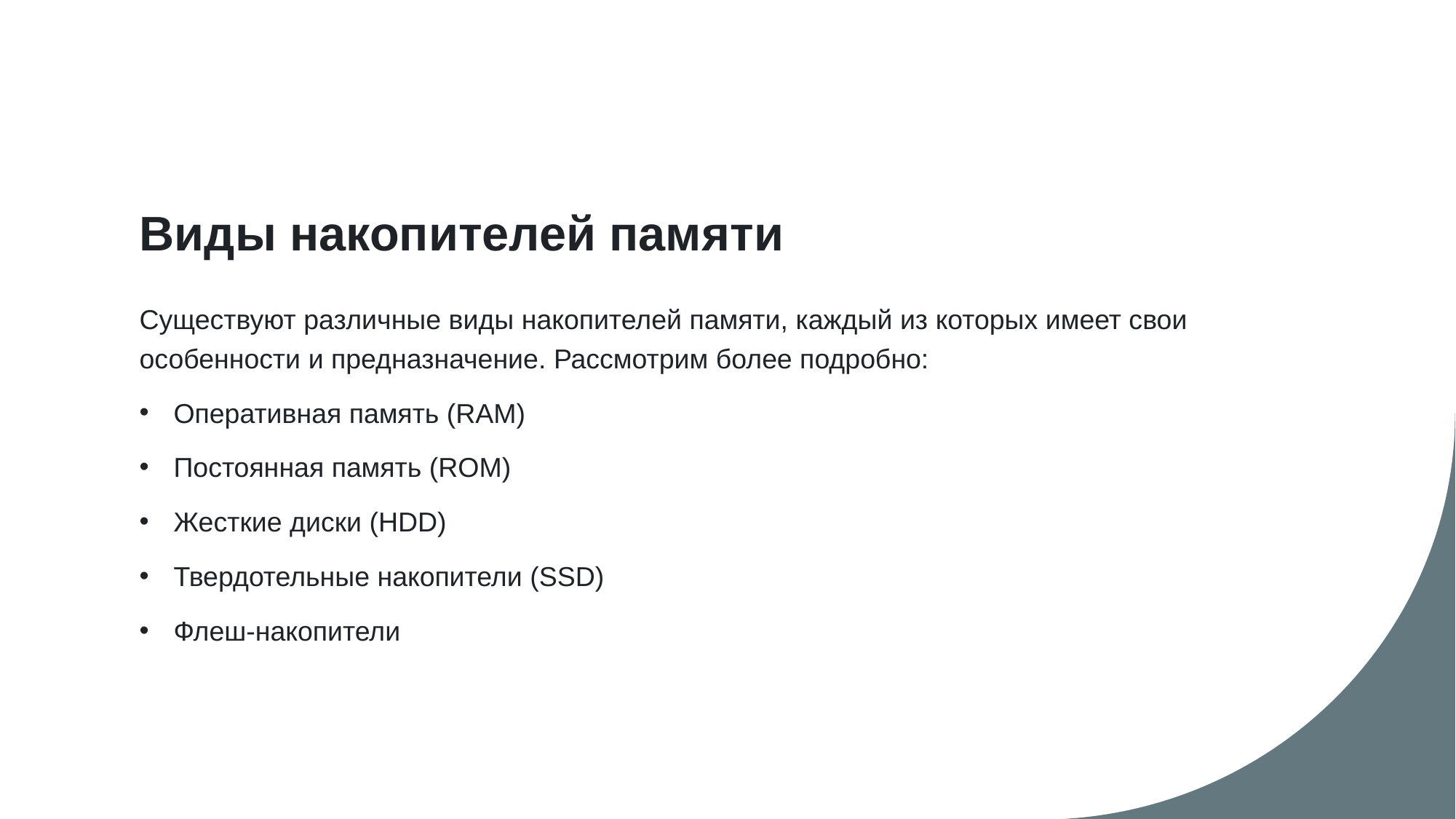

# Виды накопителей памяти
Существуют различные виды накопителей памяти, каждый из которых имеет свои особенности и предназначение. Рассмотрим более подробно:
Оперативная память (RAM)
Постоянная память (ROM)
Жесткие диски (HDD)
Твердотельные накопители (SSD)
Флеш-накопители